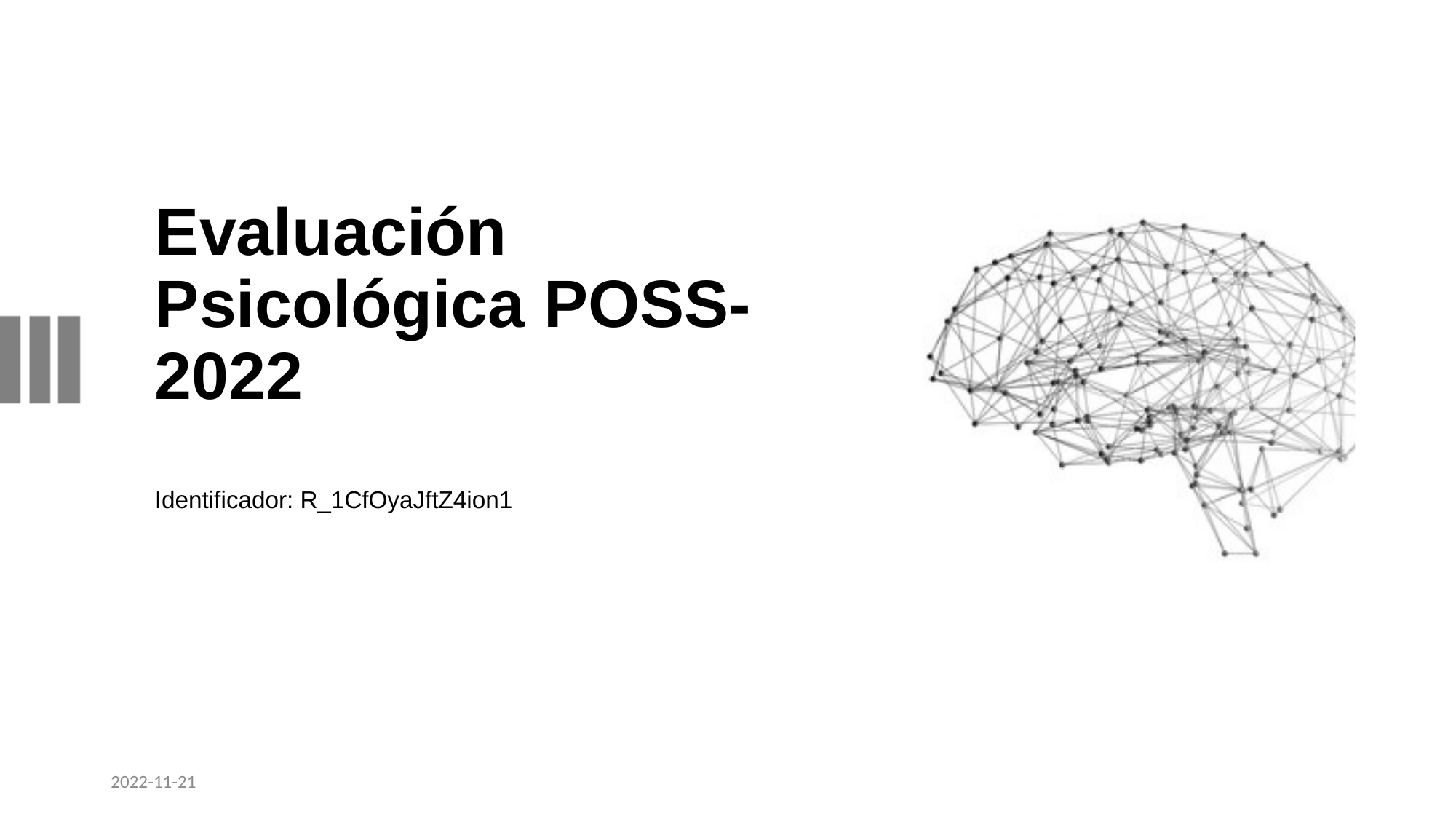

# Evaluación Psicológica POSS-2022
Identificador: R_1CfOyaJftZ4ion1
2022-11-21